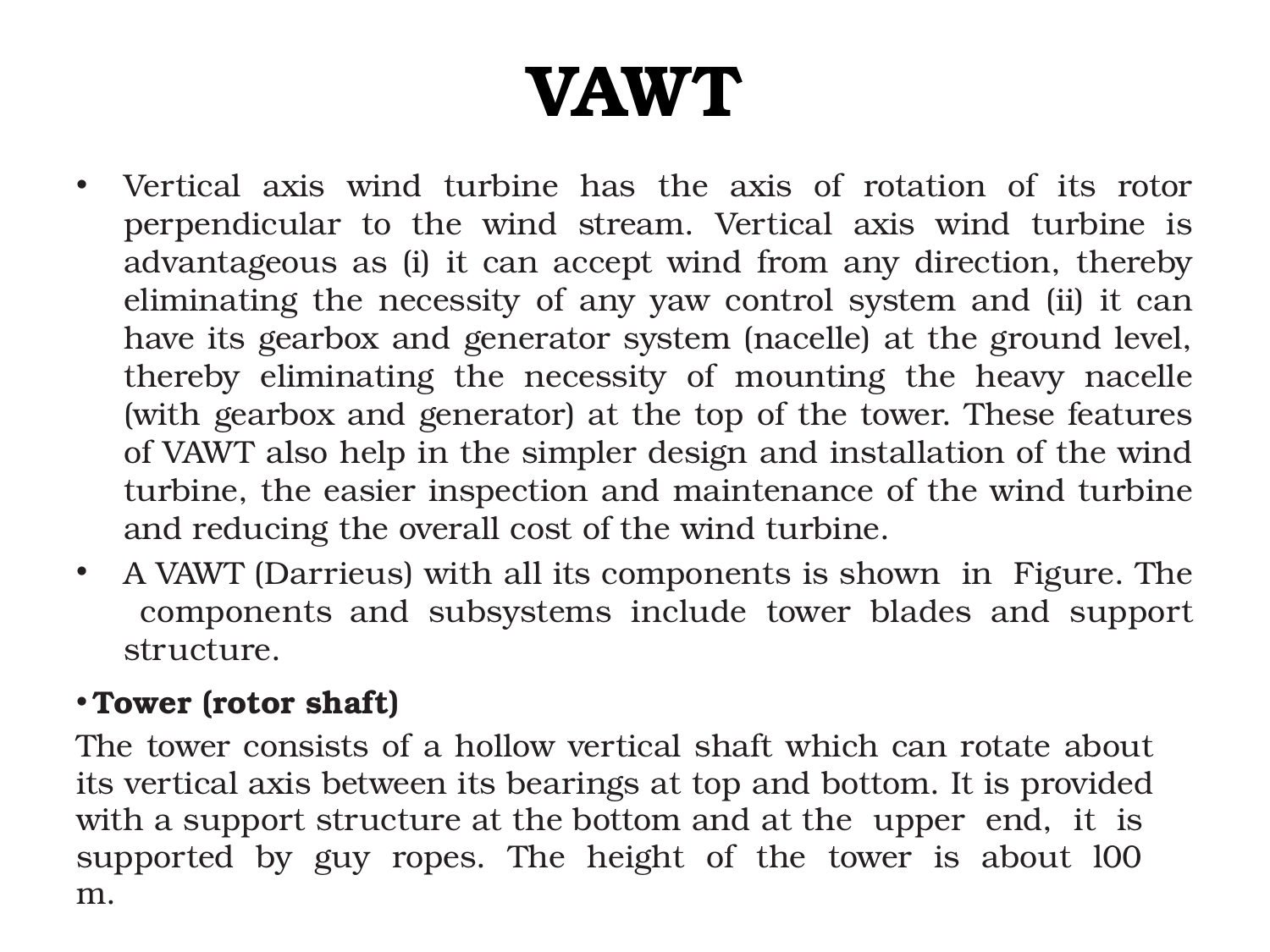

# VAWT
Vertical axis wind turbine has the axis of rotation of its rotor perpendicular to the wind stream. Vertical axis wind turbine is advantageous as (i) it can accept wind from any direction, thereby eliminating the necessity of any yaw control system and (ii) it can have its gearbox and generator system (nacelle) at the ground level, thereby eliminating the necessity of mounting the heavy nacelle (with gearbox and generator) at the top of the tower. These features of VAWT also help in the simpler design and installation of the wind turbine, the easier inspection and maintenance of the wind turbine and reducing the overall cost of the wind turbine.
A VAWT (Darrieus) with all its components is shown  in  Figure. The  components and subsystems include tower blades and support structure.
Tower (rotor shaft)
The tower consists of a hollow vertical shaft which can rotate about its vertical axis between its bearings at top and bottom. It is provided with a support structure at the bottom and at the  upper  end,  it  is  supported  by  guy  ropes.  The  height  of  the  tower  is  about  l00  m.